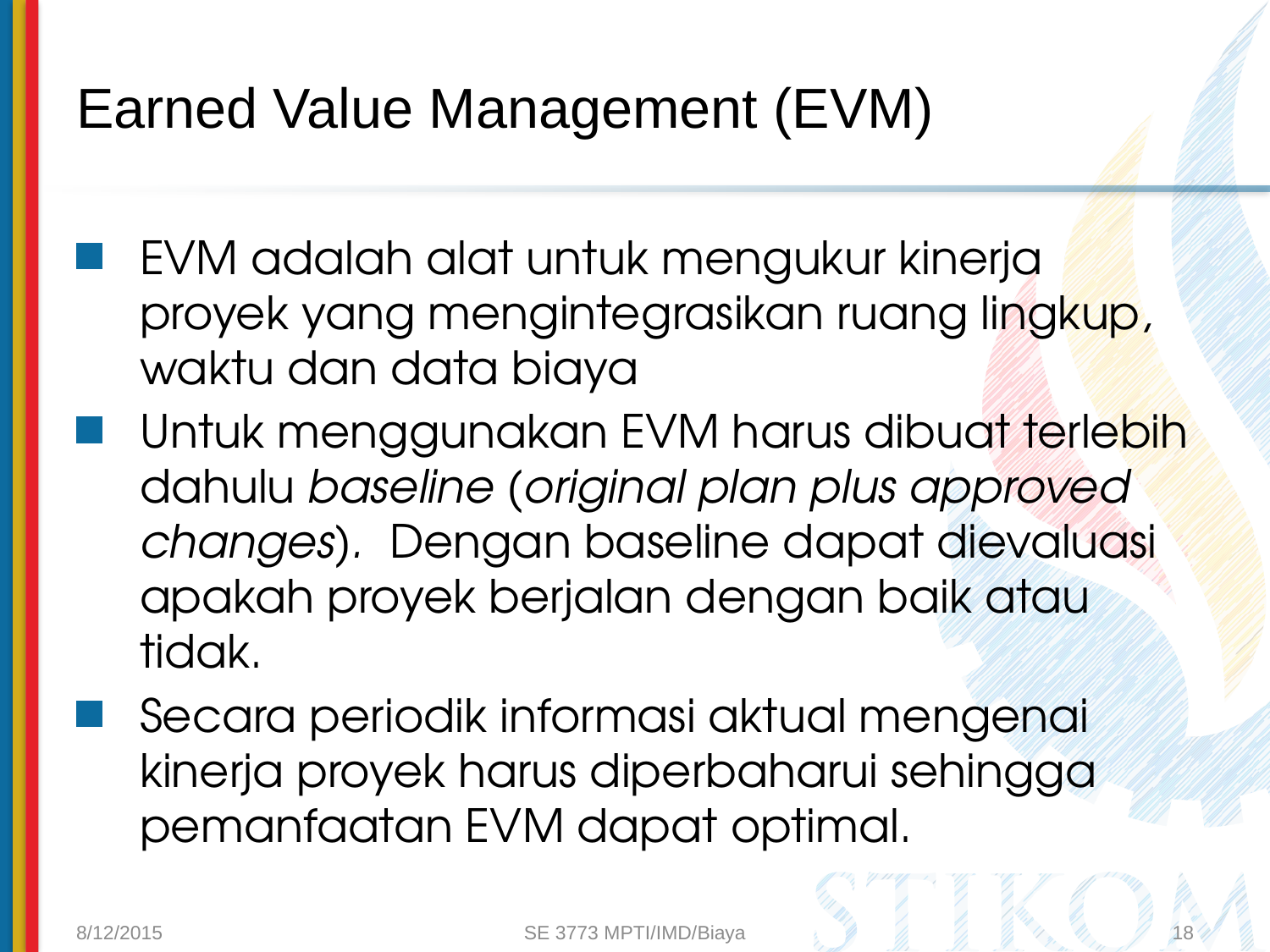

# Earned Value Management (EVM)
EVM adalah alat untuk mengukur kinerja proyek yang mengintegrasikan ruang lingkup, waktu dan data biaya
Untuk menggunakan EVM harus dibuat terlebih dahulu baseline (original plan plus approved changes).  Dengan baseline dapat dievaluasi apakah proyek berjalan dengan baik atau tidak.
Secara periodik informasi aktual mengenai kinerja proyek harus diperbaharui sehingga pemanfaatan EVM dapat optimal.
8/12/2015
SE 3773 MPTI/IMD/Biaya
18